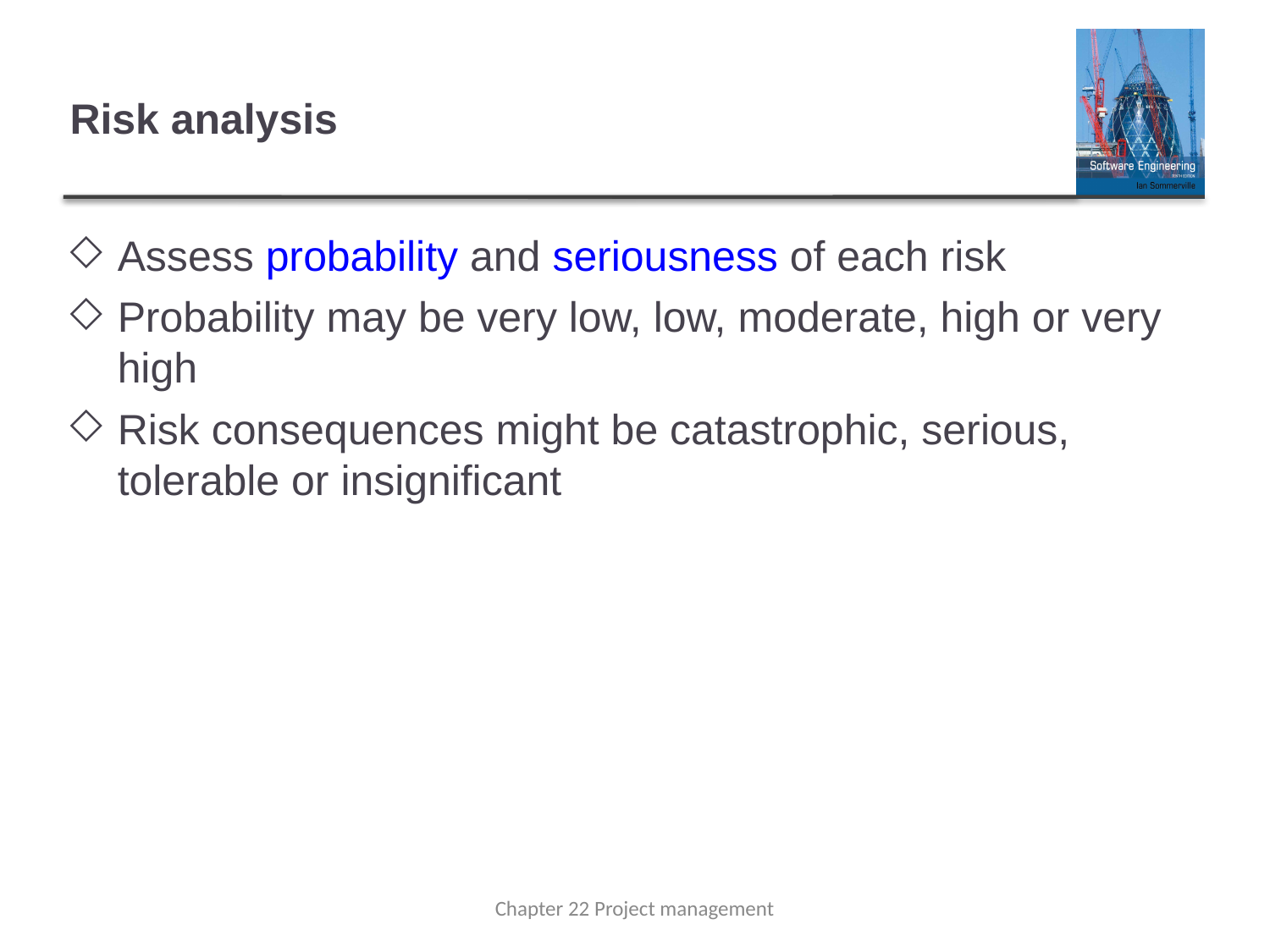

# Risk analysis
Assess probability and seriousness of each risk
Probability may be very low, low, moderate, high or very high
Risk consequences might be catastrophic, serious, tolerable or insignificant
17
Chapter 22 Project management